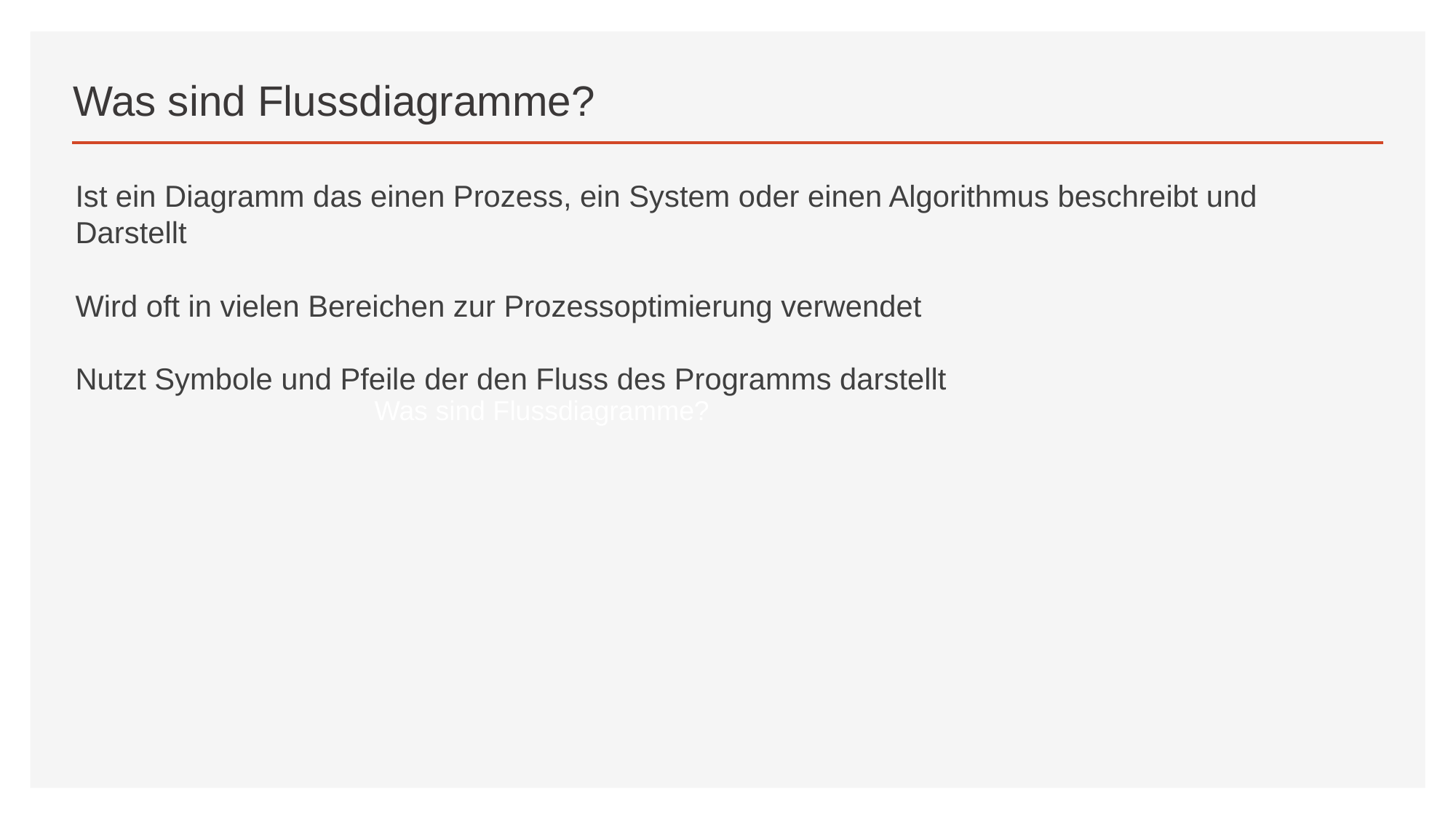

# Was sind Flussdiagramme?
Ist ein Diagramm das einen Prozess, ein System oder einen Algorithmus beschreibt und Darstellt

Wird oft in vielen Bereichen zur Prozessoptimierung verwendet

Nutzt Symbole und Pfeile der den Fluss des Programms darstellt

Was sind Flussdiagramme?